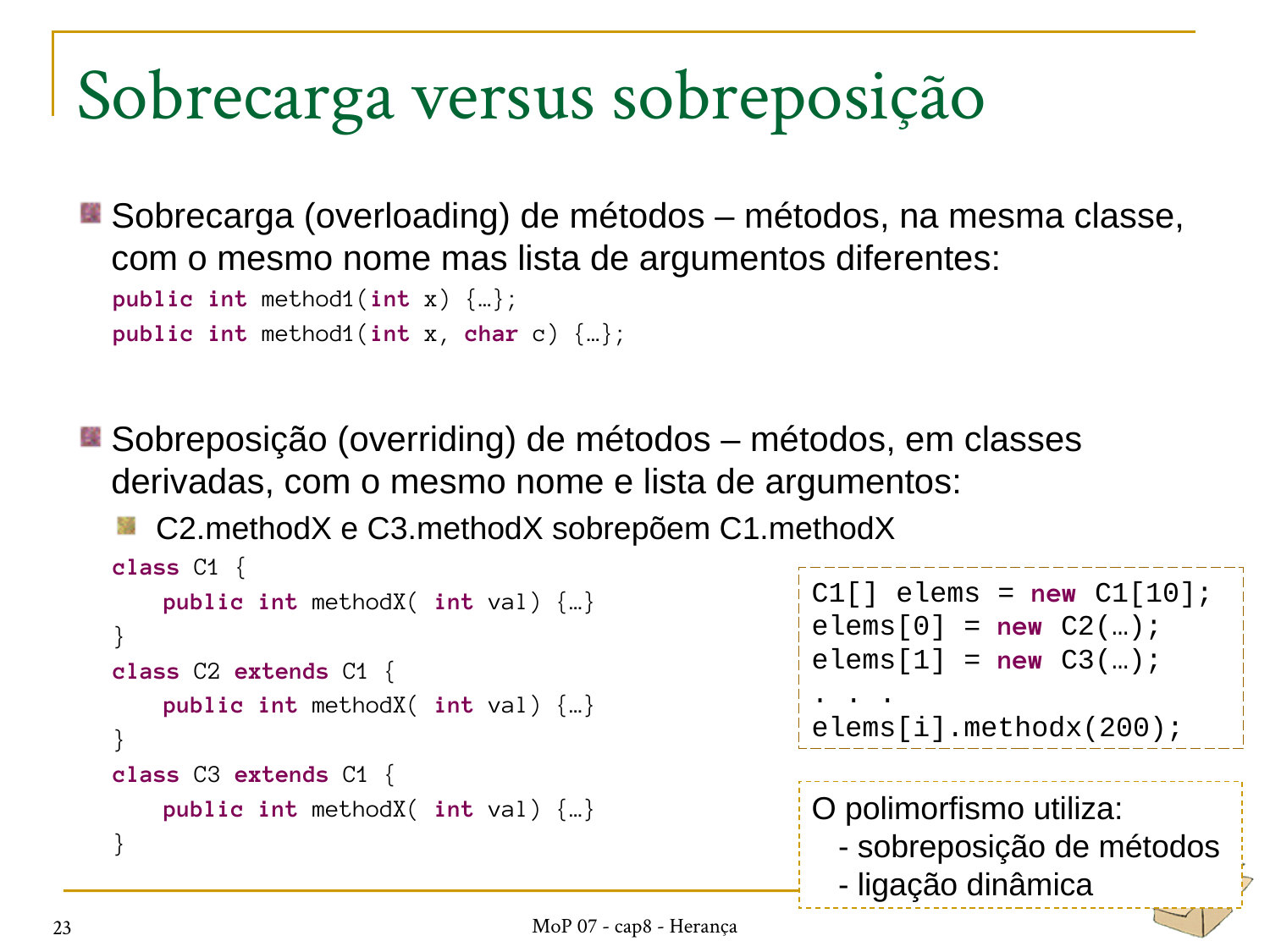

# Sobrecarga versus sobreposição
Sobrecarga (overloading) de métodos – métodos, na mesma classe, com o mesmo nome mas lista de argumentos diferentes:
public int method1(int x) {…};
public int method1(int x, char c) {…};

Sobreposição (overriding) de métodos – métodos, em classes derivadas, com o mesmo nome e lista de argumentos:
C2.methodX e C3.methodX sobrepõem C1.methodX
class C1 {
public int methodX( int val) {…}
}
class C2 extends C1 {
public int methodX( int val) {…}
}
class C3 extends C1 {
public int methodX( int val) {…}
}

C1[] elems = new C1[10];
elems[0] = new C2(…);
elems[1] = new C3(…);
. . .
elems[i].methodx(200);
O polimorfismo utiliza:
   - sobreposição de métodos
   - ligação dinâmica
MoP 07 - cap8 - Herança